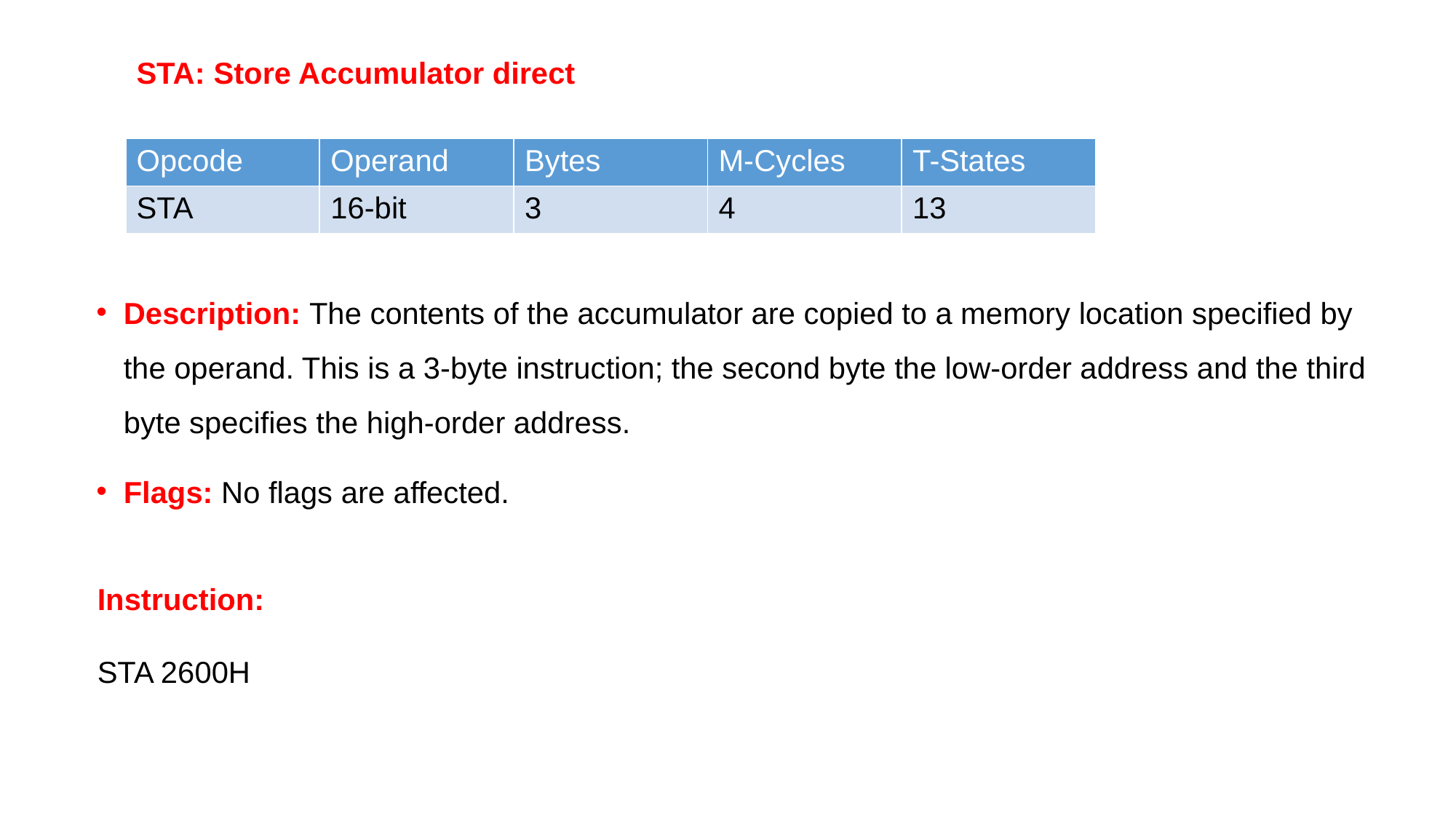

STA: Store Accumulator direct
| Opcode | Operand | Bytes | M-Cycles | T-States |
| --- | --- | --- | --- | --- |
| STA | 16-bit | 3 | 4 | 13 |
Description: The contents of the accumulator are copied to a memory location specified by the operand. This is a 3-byte instruction; the second byte the low-order address and the third byte specifies the high-order address.
Flags: No flags are affected.
Instruction:

STA 2600H